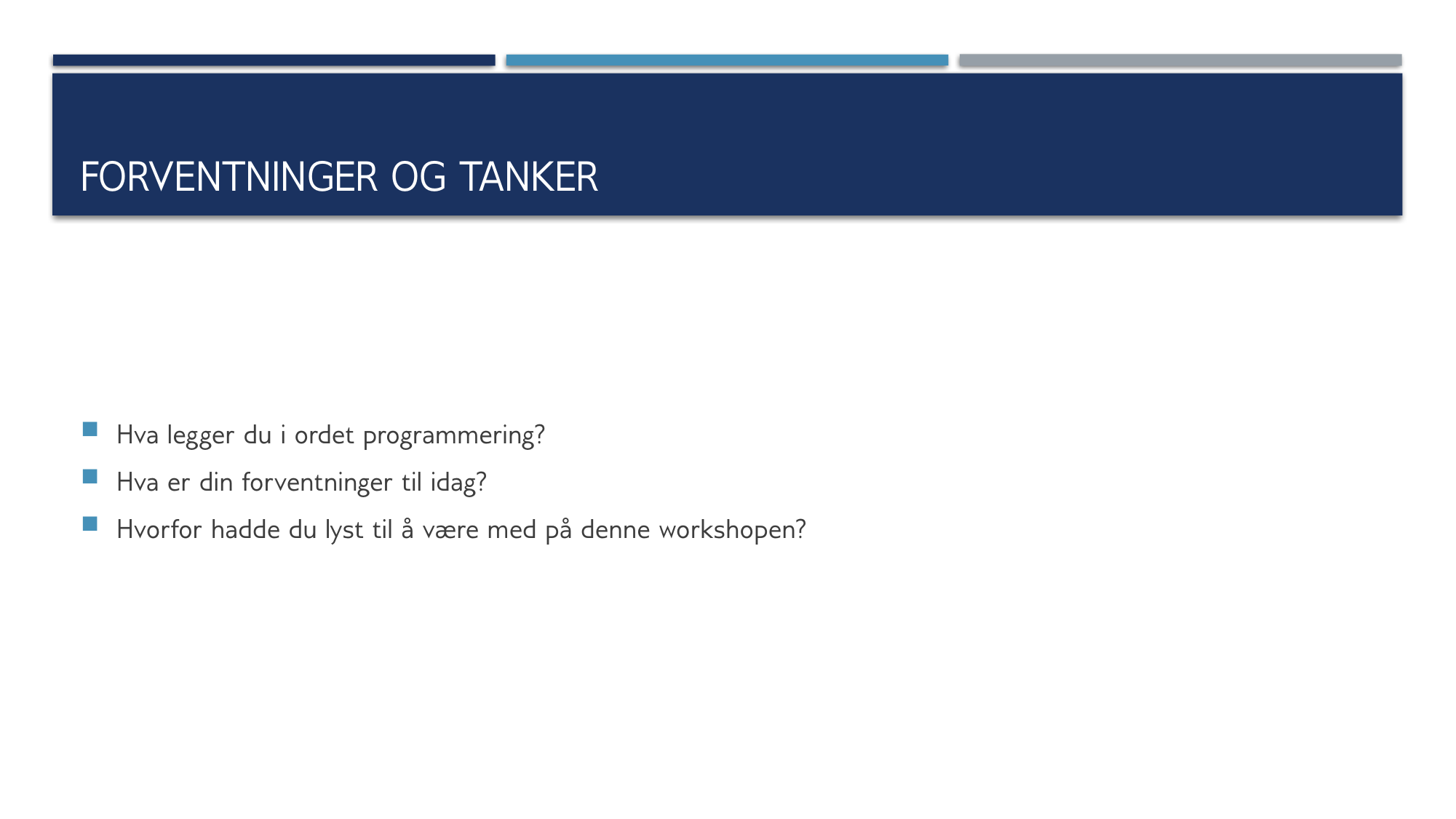

# Forventninger og tanker
Hva legger du i ordet programmering?
Hva er din forventninger til idag?
Hvorfor hadde du lyst til å være med på denne workshopen?